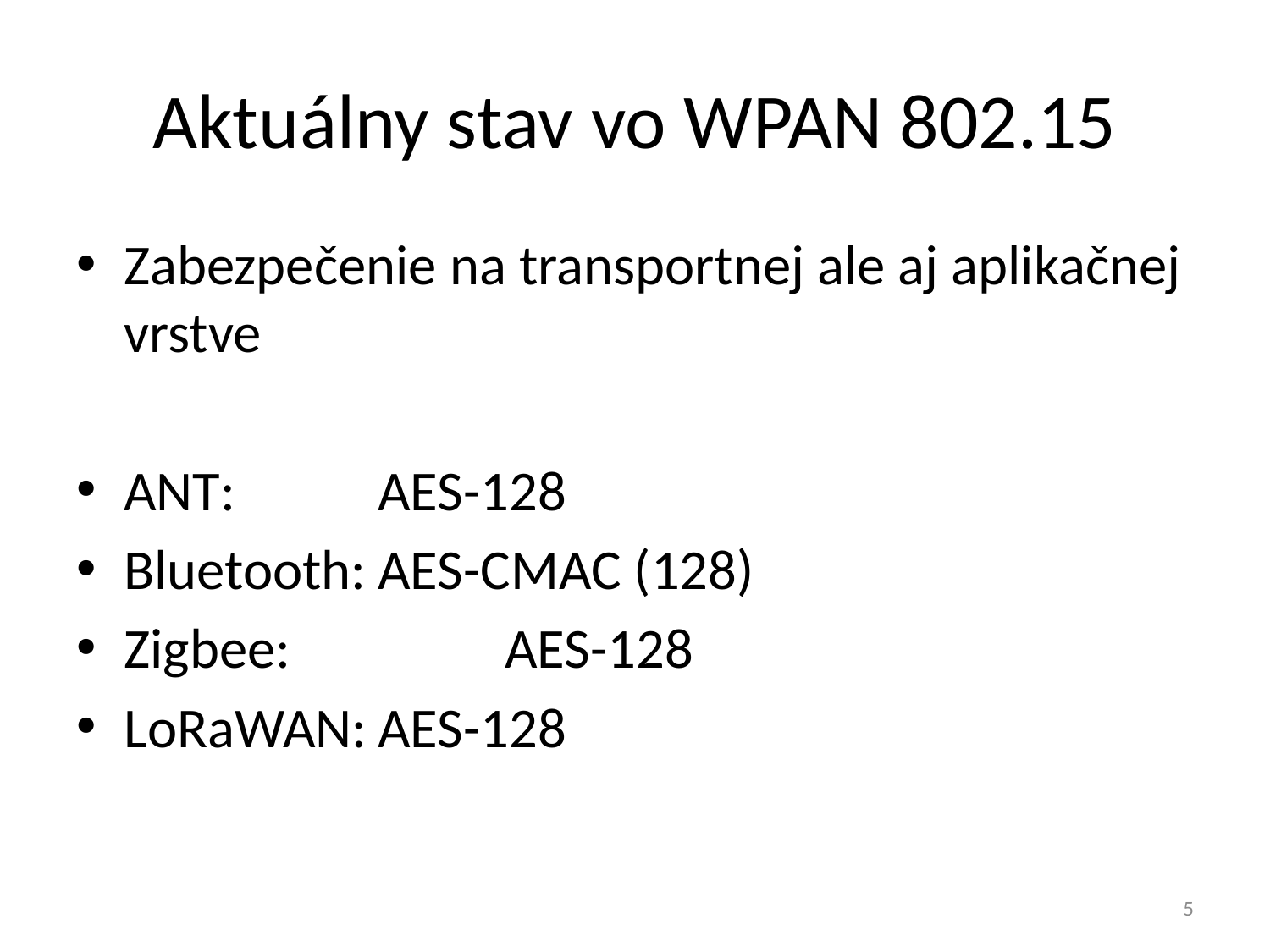

# Aktuálny stav vo WPAN 802.15
Zabezpečenie na transportnej ale aj aplikačnej vrstve

ANT:		AES-128
Bluetooth:	AES-CMAC (128)
Zigbee:		AES-128
LoRaWAN:	AES-128
5